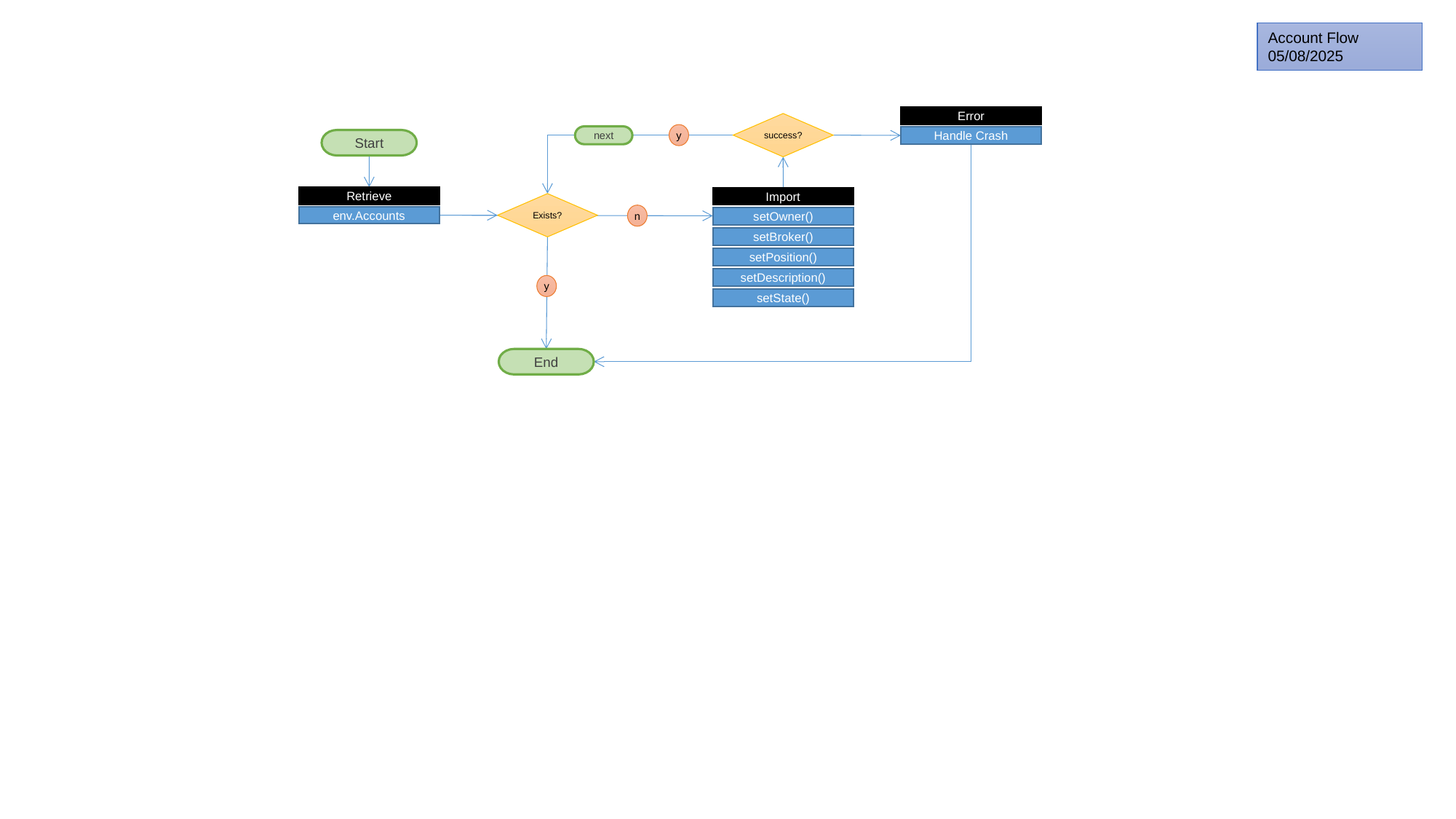

Account Flow
05/08/2025
Error
Handle Crash
success?
y
next
Start
Retrieve
env.Accounts
Import
setOwner()
setBroker()
setPosition()
setDescription()
setState()
Exists?
n
y
End